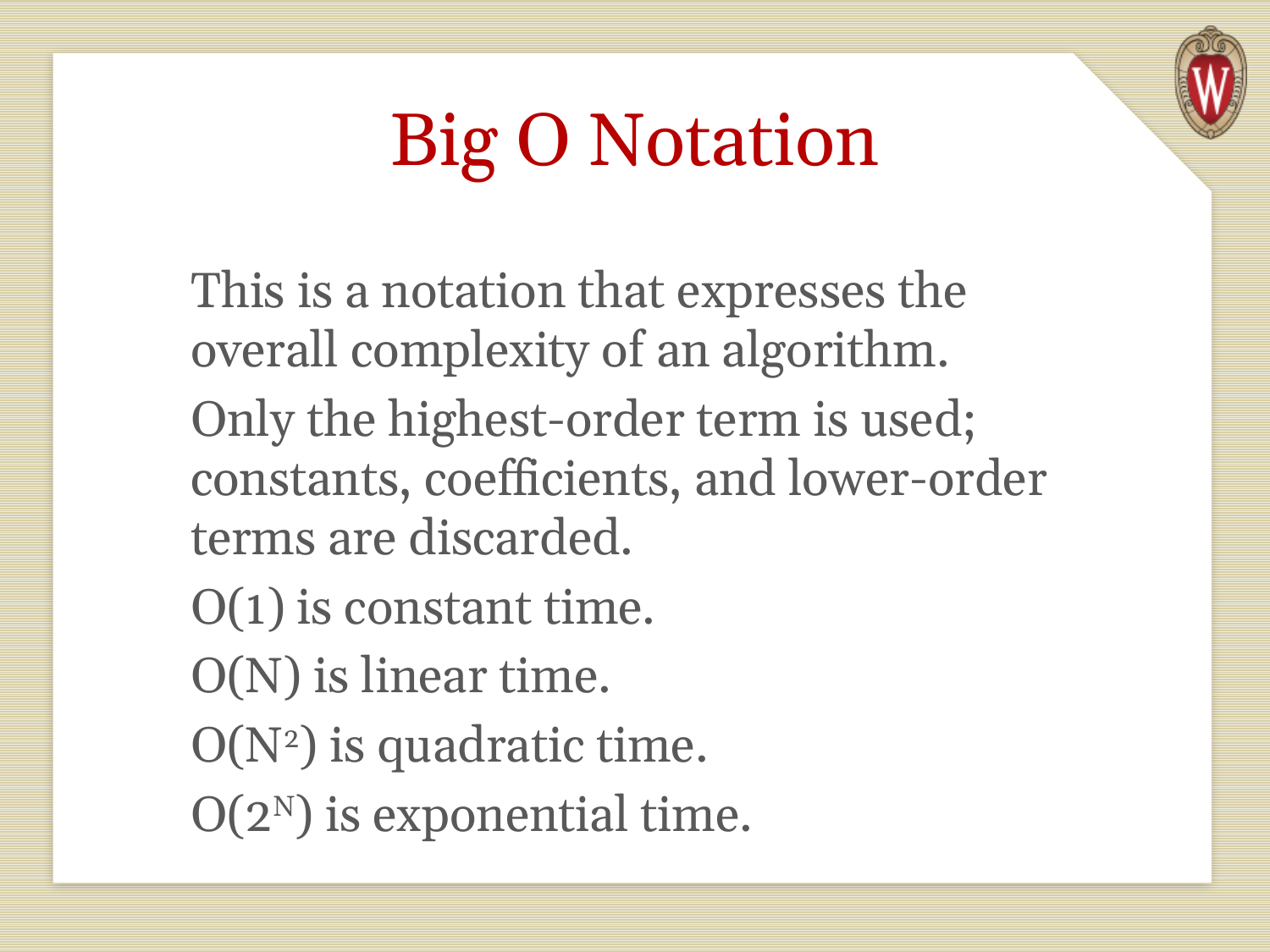

# Big O Notation
This is a notation that expresses the overall complexity of an algorithm.
Only the highest-order term is used; constants, coefficients, and lower-order terms are discarded.
O(1) is constant time.
O(N) is linear time.
O(N2) is quadratic time.
O(2N) is exponential time.